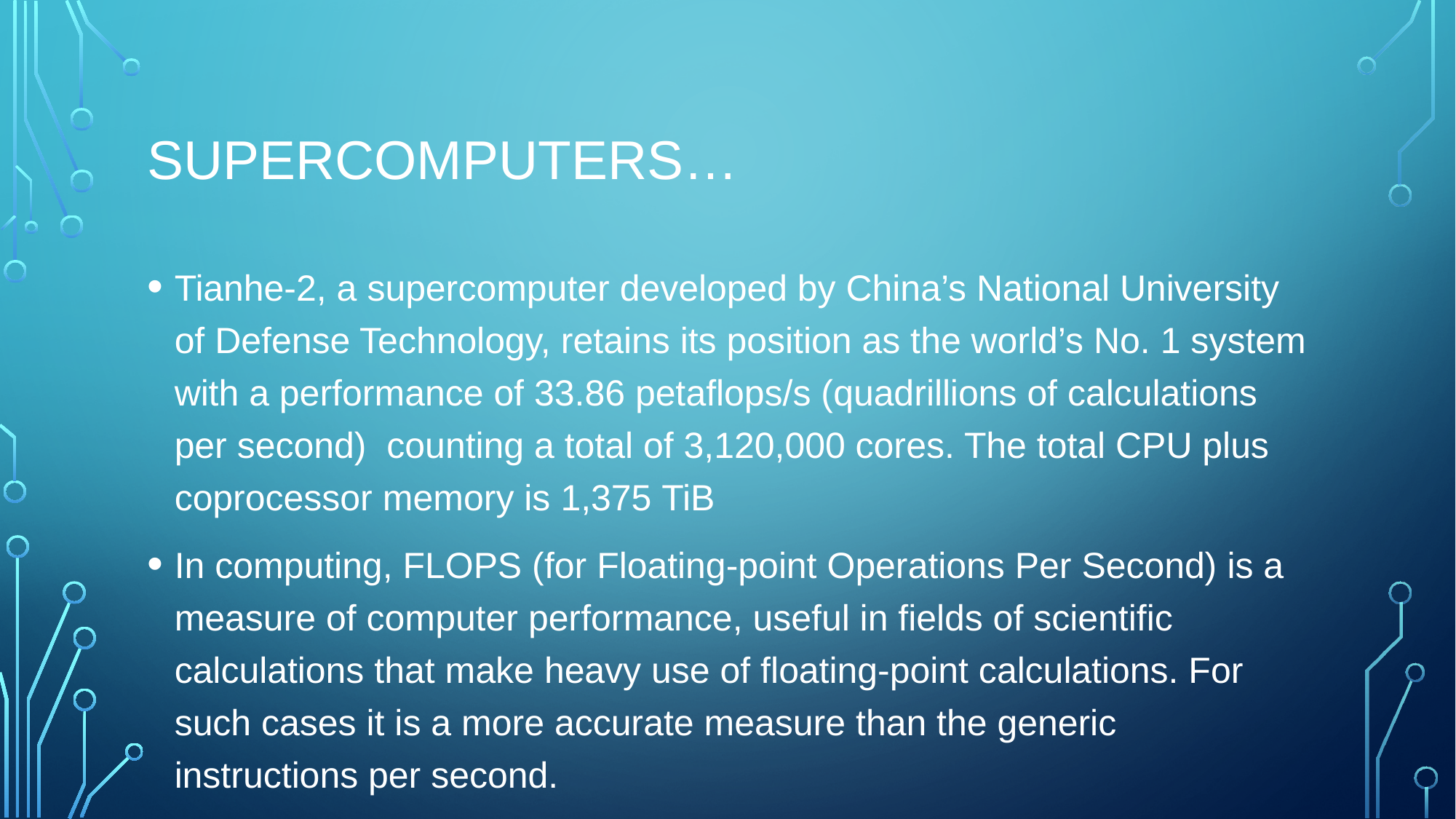

# Supercomputers…
Tianhe-2, a supercomputer developed by China’s National University of Defense Technology, retains its position as the world’s No. 1 system with a performance of 33.86 petaflops/s (quadrillions of calculations per second)  counting a total of 3,120,000 cores. The total CPU plus coprocessor memory is 1,375 TiB
In computing, FLOPS (for Floating-point Operations Per Second) is a measure of computer performance, useful in fields of scientific calculations that make heavy use of floating-point calculations. For such cases it is a more accurate measure than the generic instructions per second.